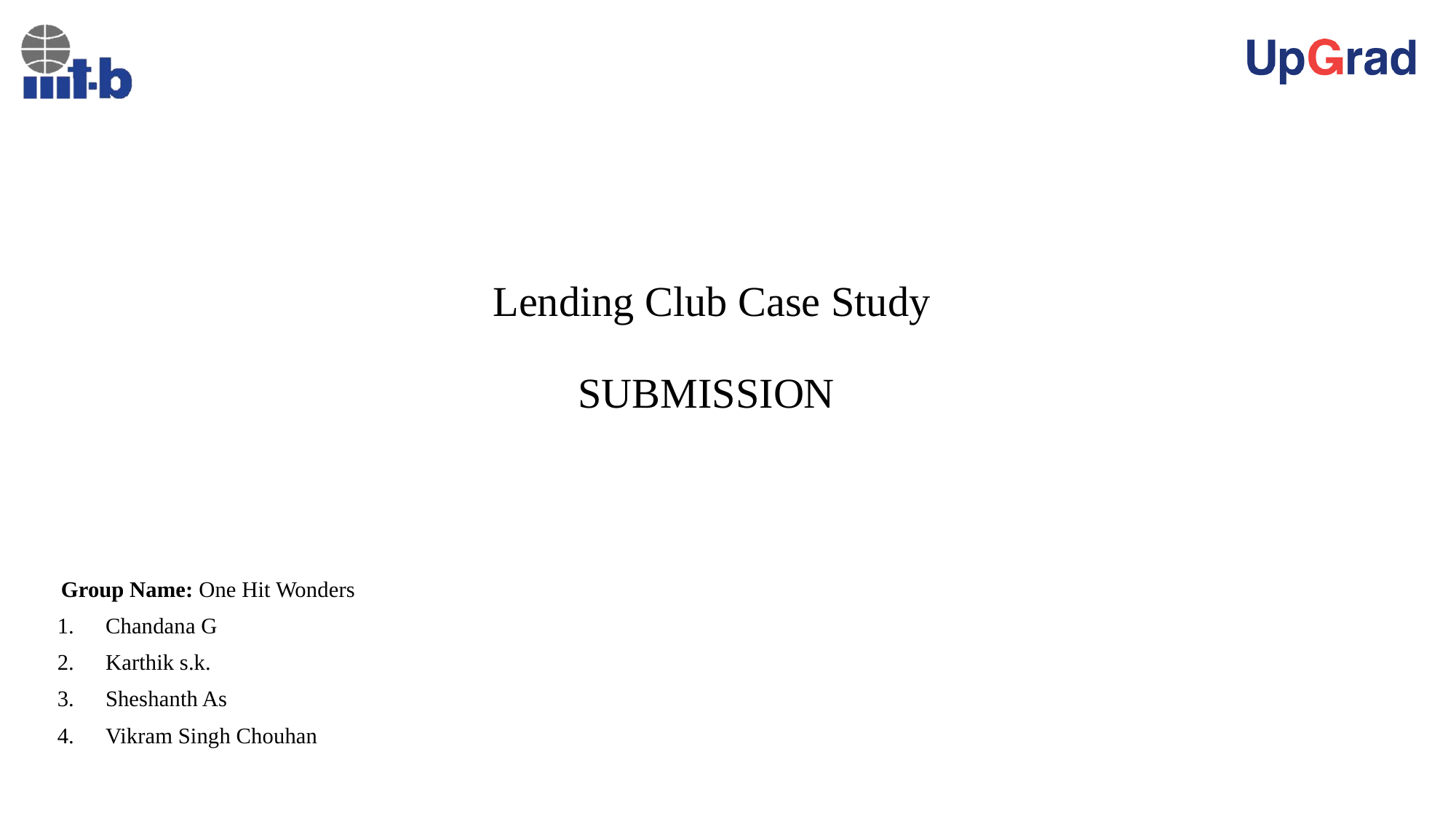

# Lending Club Case Study SUBMISSION
 Group Name: One Hit Wonders
Chandana G
Karthik s.k.
Sheshanth As
Vikram Singh Chouhan